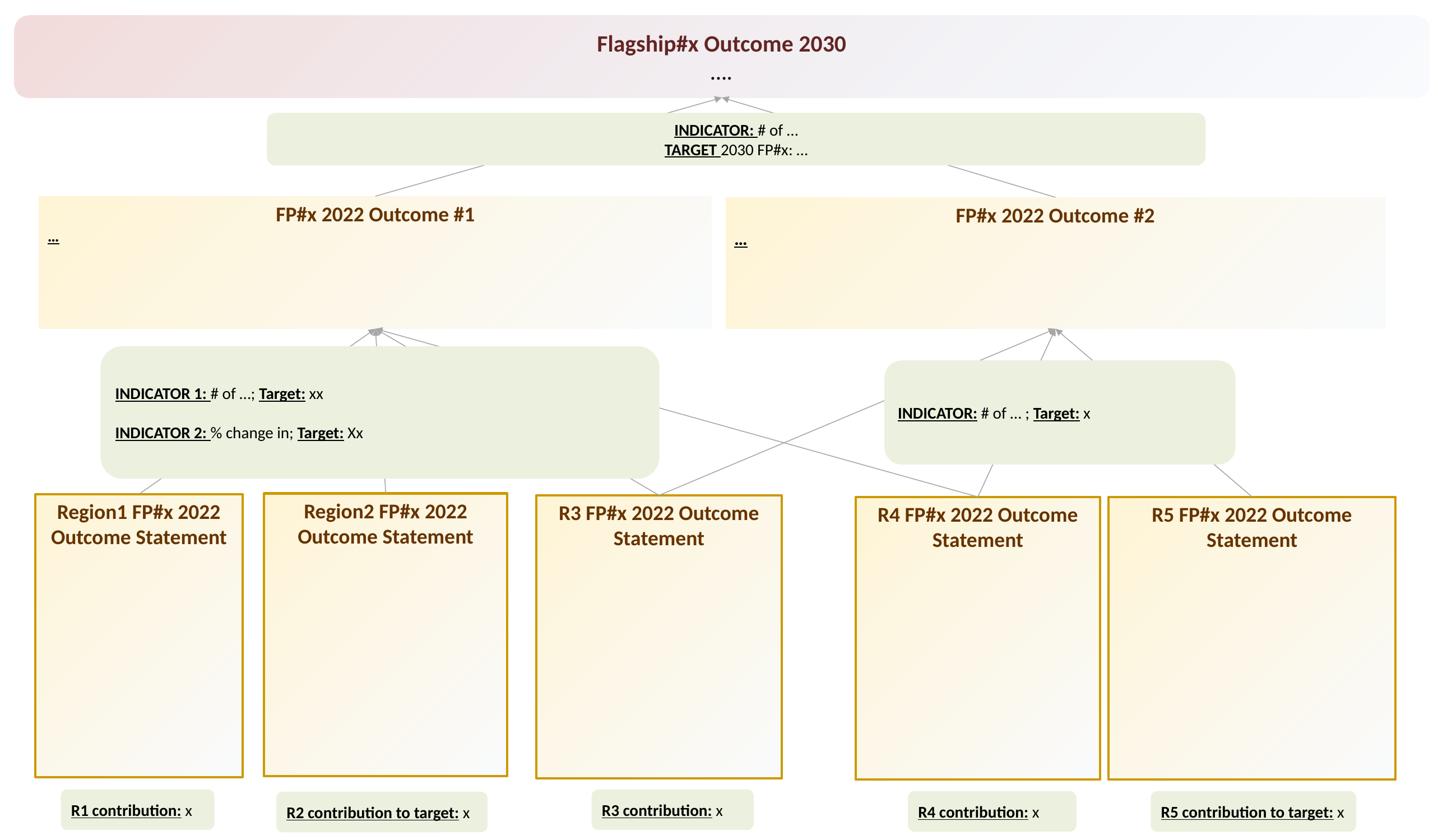

Flagship#x Outcome 2030
….
INDICATOR: # of …
TARGET 2030 FP#x: …
FP#x 2022 Outcome #1
…
FP#x 2022 Outcome #2
…
INDICATOR 1: # of …; Target: xx

INDICATOR 2: % change in; Target: Xx
INDICATOR: # of … ; Target: x
Region2 FP#x 2022 Outcome Statement
Region1 FP#x 2022 Outcome Statement
R3 FP#x 2022 Outcome Statement

R4 FP#x 2022 Outcome Statement
R5 FP#x 2022 Outcome Statement
R3 contribution: x
R1 contribution: x
R4 contribution: x
R5 contribution to target: x
R2 contribution to target: x